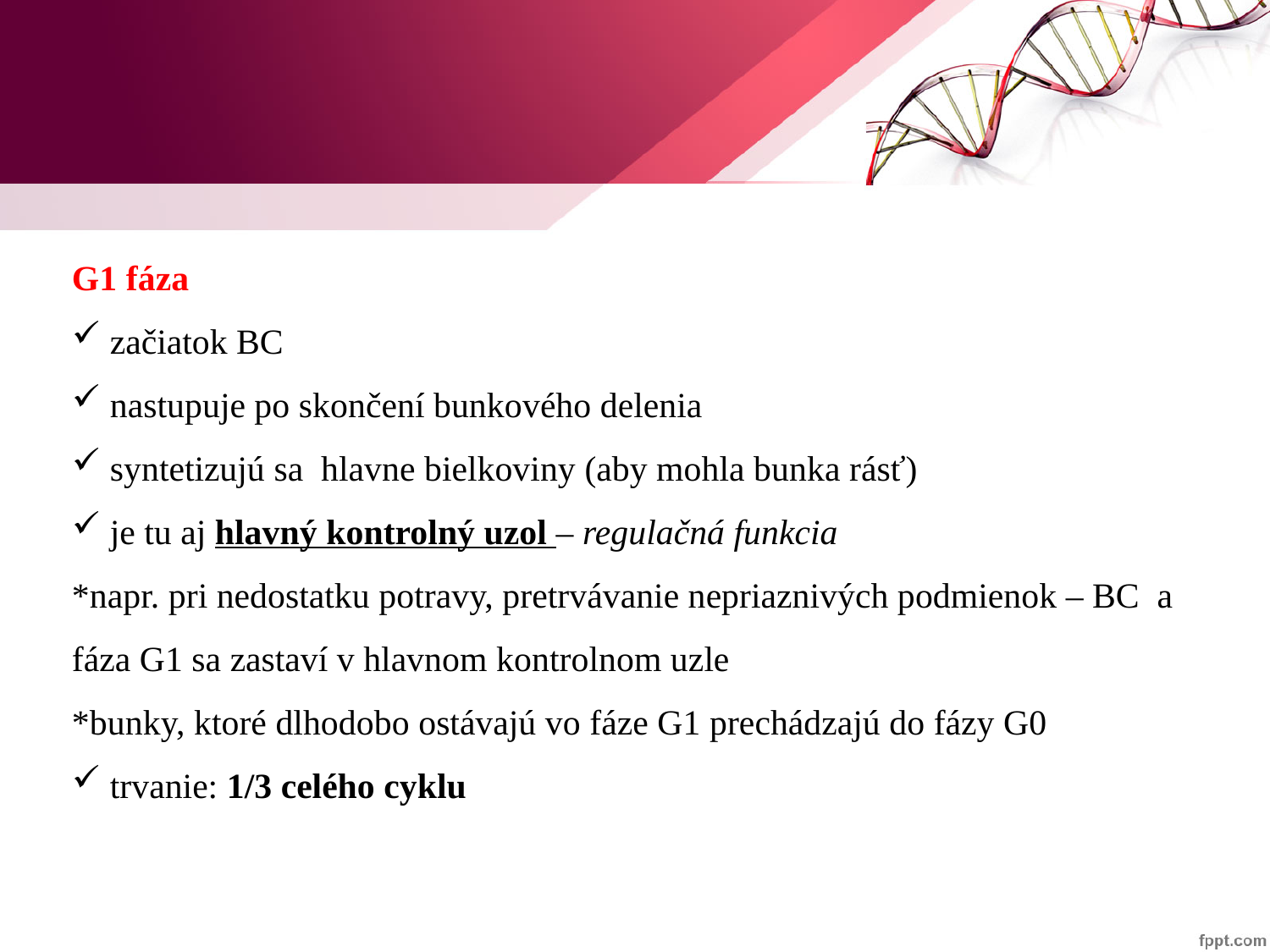

G1 fáza
 začiatok BC
 nastupuje po skončení bunkového delenia
 syntetizujú sa  hlavne bielkoviny (aby mohla bunka rásť)
 je tu aj hlavný kontrolný uzol – regulačná funkcia
*napr. pri nedostatku potravy, pretrvávanie nepriaznivých podmienok – BC  a fáza G1 sa zastaví v hlavnom kontrolnom uzle
*bunky, ktoré dlhodobo ostávajú vo fáze G1 prechádzajú do fázy G0
 trvanie: 1/3 celého cyklu